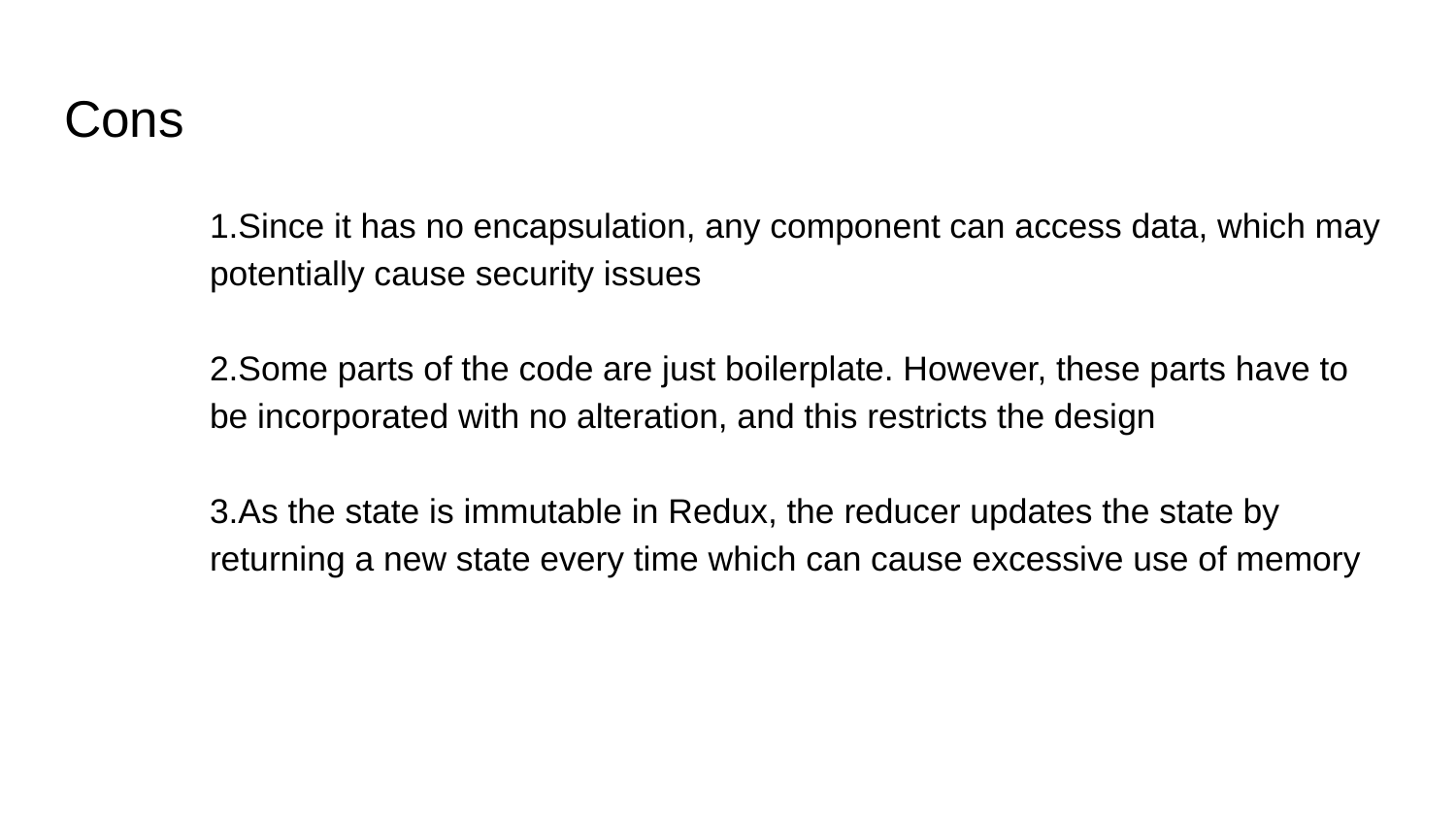

# Cons
1.Since it has no encapsulation, any component can access data, which may potentially cause security issues

2.Some parts of the code are just boilerplate. However, these parts have to be incorporated with no alteration, and this restricts the design

3.As the state is immutable in Redux, the reducer updates the state by returning a new state every time which can cause excessive use of memory